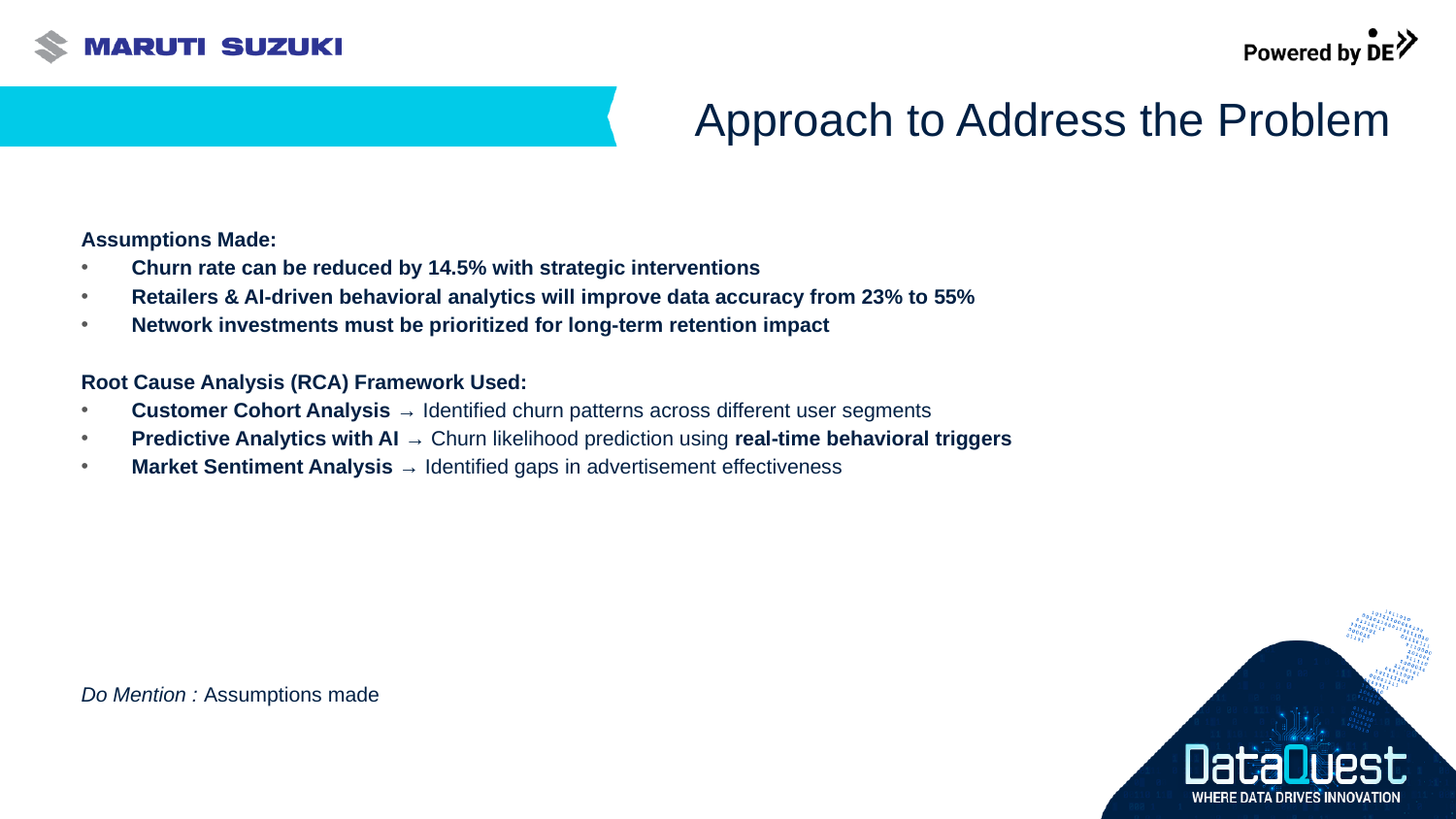

# Approach to Address the Problem

Assumptions Made:
Churn rate can be reduced by 14.5% with strategic interventions
Retailers & AI-driven behavioral analytics will improve data accuracy from 23% to 55%
Network investments must be prioritized for long-term retention impact

Root Cause Analysis (RCA) Framework Used:
Customer Cohort Analysis → Identified churn patterns across different user segments
Predictive Analytics with AI → Churn likelihood prediction using real-time behavioral triggers
Market Sentiment Analysis → Identified gaps in advertisement effectiveness

Do Mention : Assumptions made